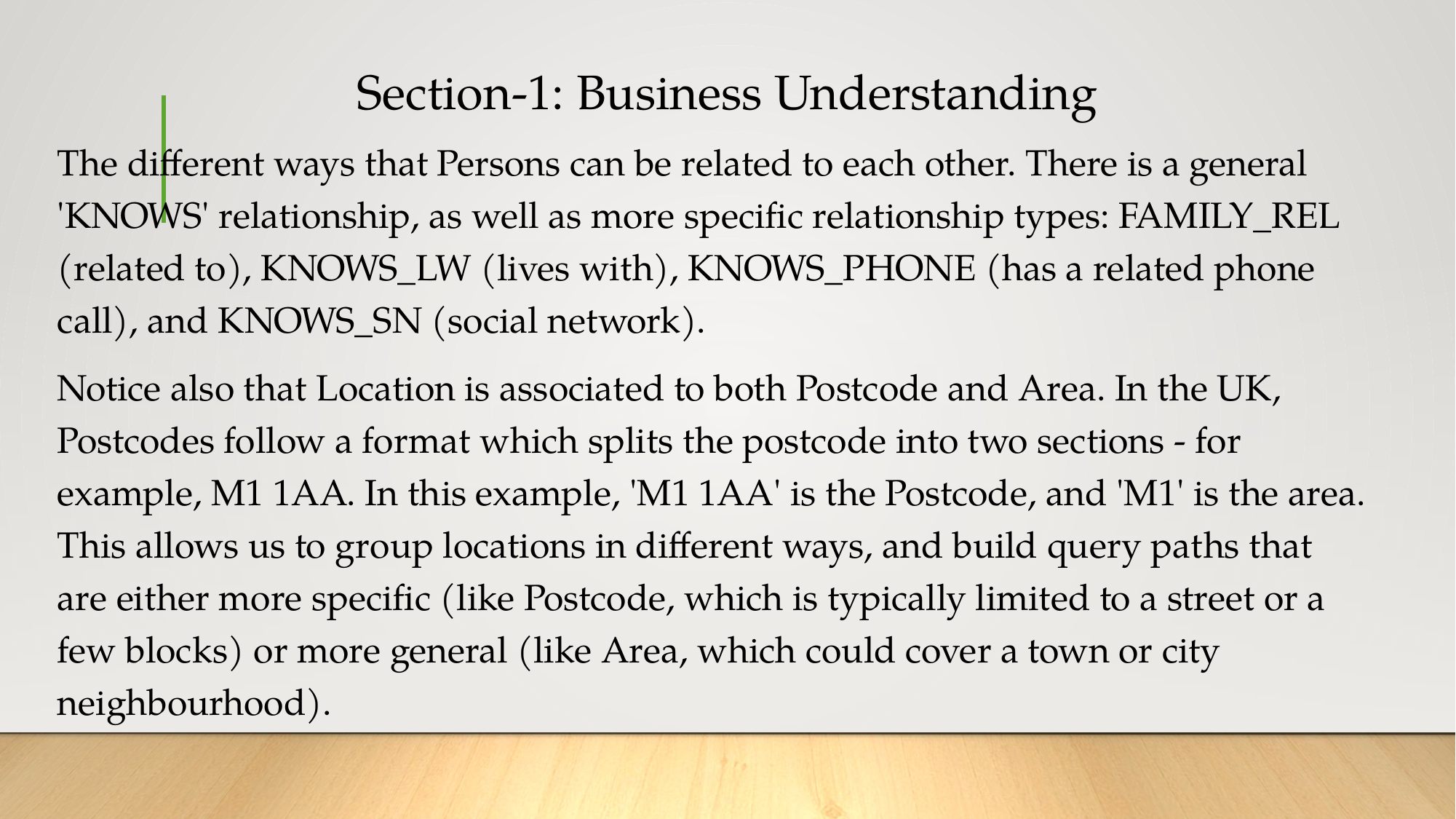

# Section-1: Business Understanding
The different ways that Persons can be related to each other. There is a general 'KNOWS' relationship, as well as more specific relationship types: FAMILY_REL (related to), KNOWS_LW (lives with), KNOWS_PHONE (has a related phone call), and KNOWS_SN (social network).
Notice also that Location is associated to both Postcode and Area. In the UK, Postcodes follow a format which splits the postcode into two sections - for example, M1 1AA. In this example, 'M1 1AA' is the Postcode, and 'M1' is the area. This allows us to group locations in different ways, and build query paths that are either more specific (like Postcode, which is typically limited to a street or a few blocks) or more general (like Area, which could cover a town or city neighbourhood).